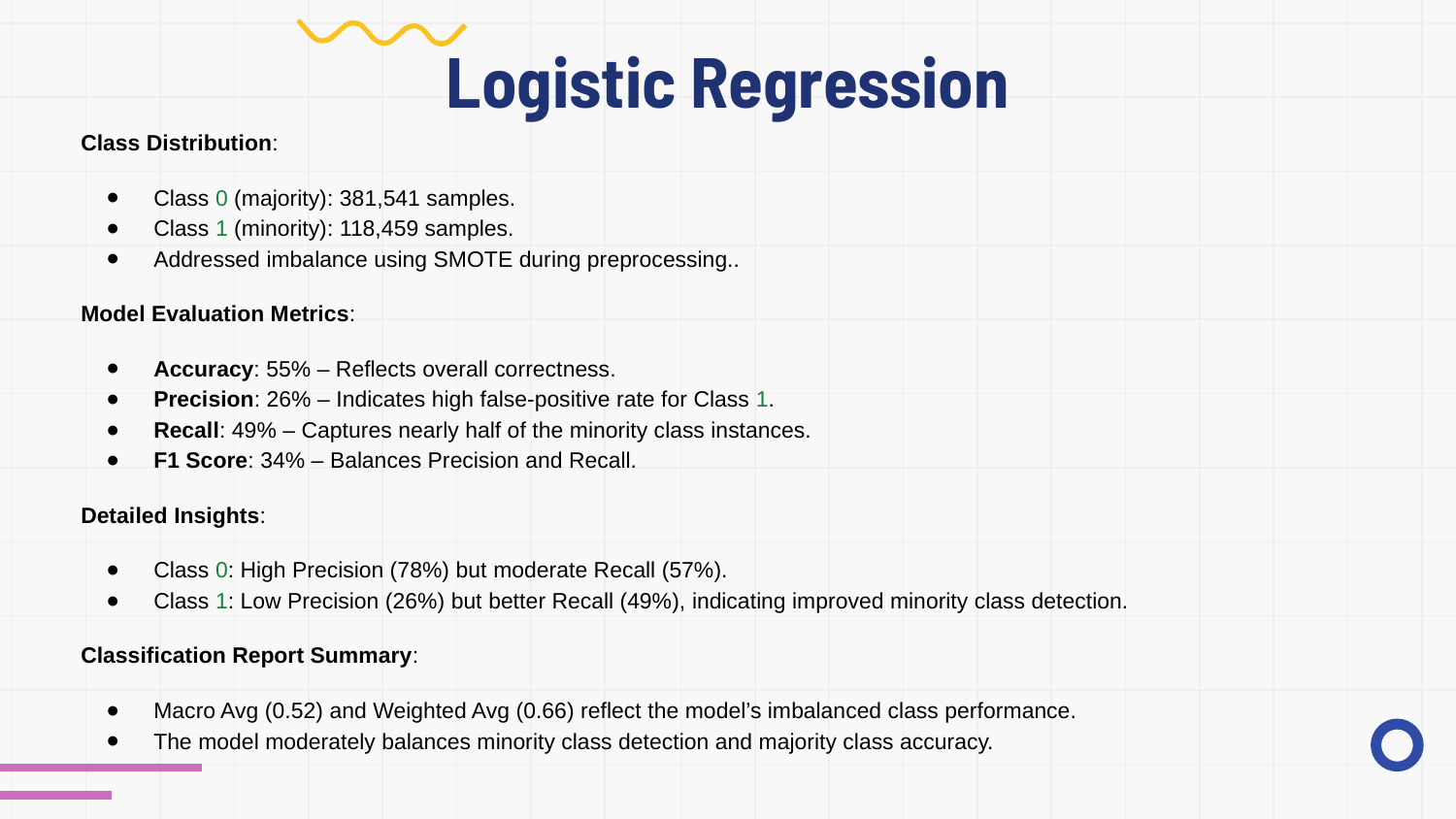

# Logistic Regression
Class Distribution:
Class 0 (majority): 381,541 samples.
Class 1 (minority): 118,459 samples.
Addressed imbalance using SMOTE during preprocessing..
Model Evaluation Metrics:
Accuracy: 55% – Reflects overall correctness.
Precision: 26% – Indicates high false-positive rate for Class 1.
Recall: 49% – Captures nearly half of the minority class instances.
F1 Score: 34% – Balances Precision and Recall.
Detailed Insights:
Class 0: High Precision (78%) but moderate Recall (57%).
Class 1: Low Precision (26%) but better Recall (49%), indicating improved minority class detection.
Classification Report Summary:
Macro Avg (0.52) and Weighted Avg (0.66) reflect the model’s imbalanced class performance.
The model moderately balances minority class detection and majority class accuracy.